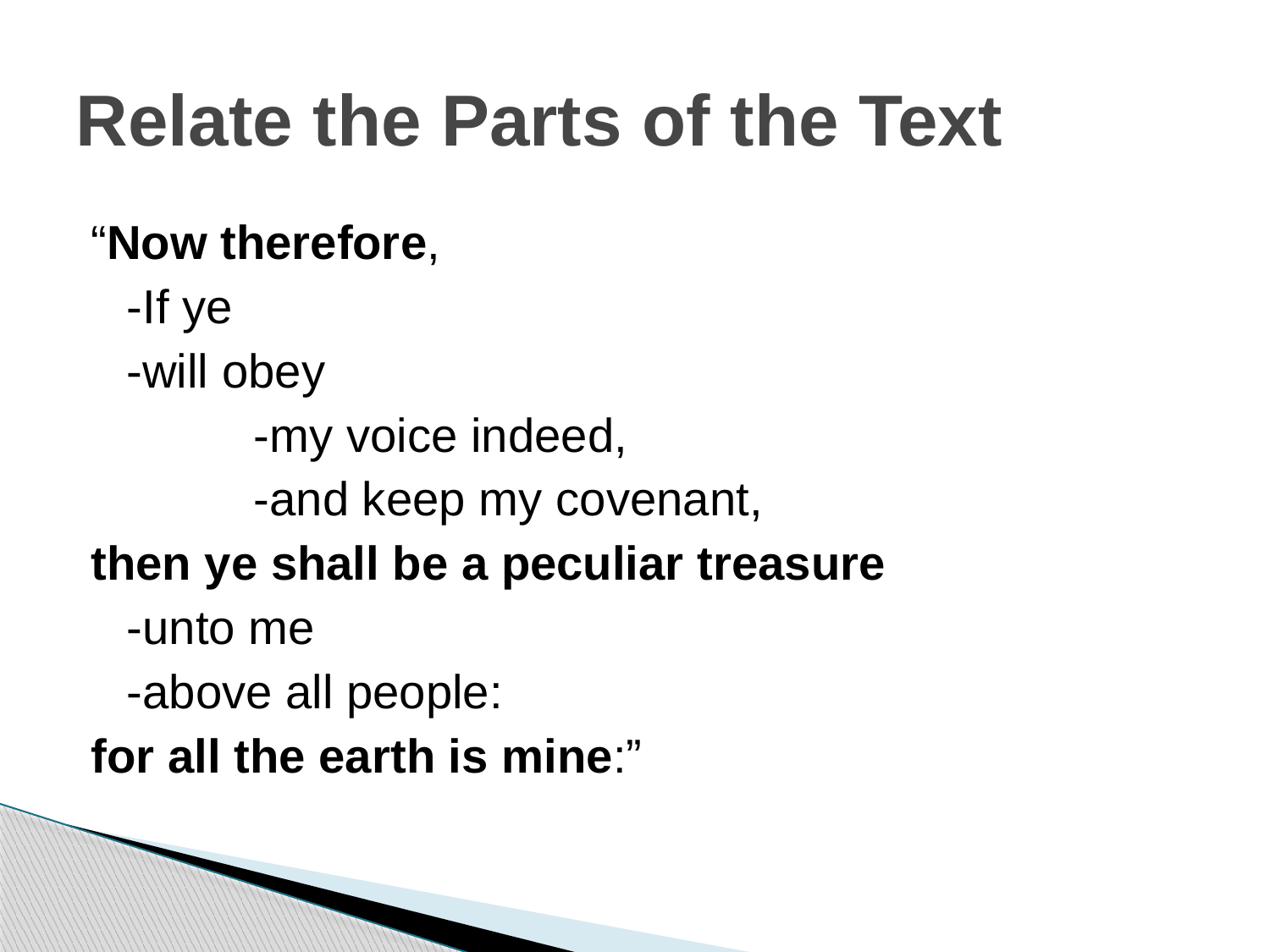

# Relate the Parts of the Text
“Now therefore,
	-If ye
	-will obey
		-my voice indeed,
		-and keep my covenant,
then ye shall be a peculiar treasure
	-unto me
	-above all people:
for all the earth is mine:”